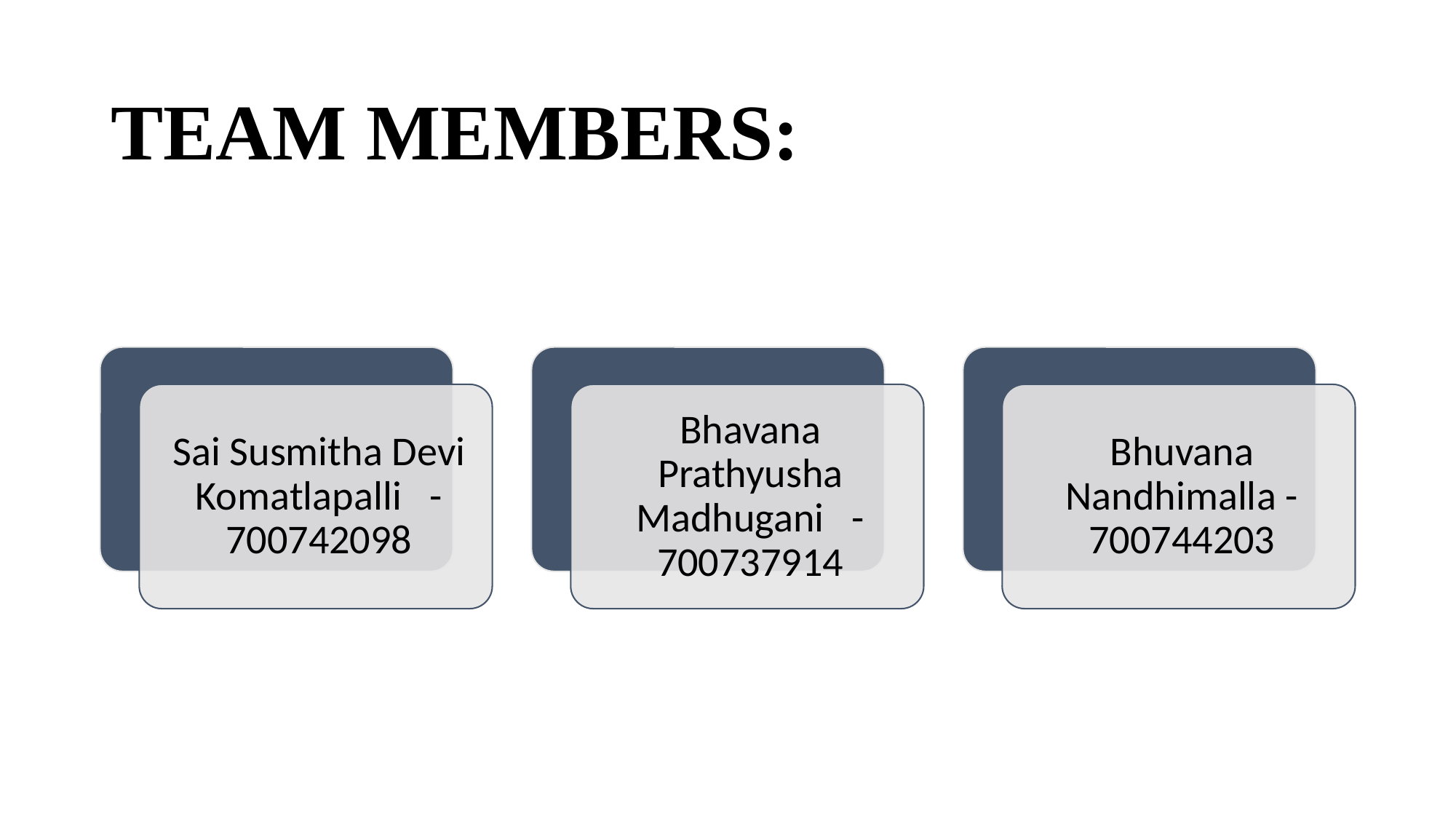

# TEAM MEMBERS:
Sai Susmitha Devi Komatlapalli   -700742098
Bhavana Prathyusha Madhugani   - 700737914
Bhuvana Nandhimalla - 700744203